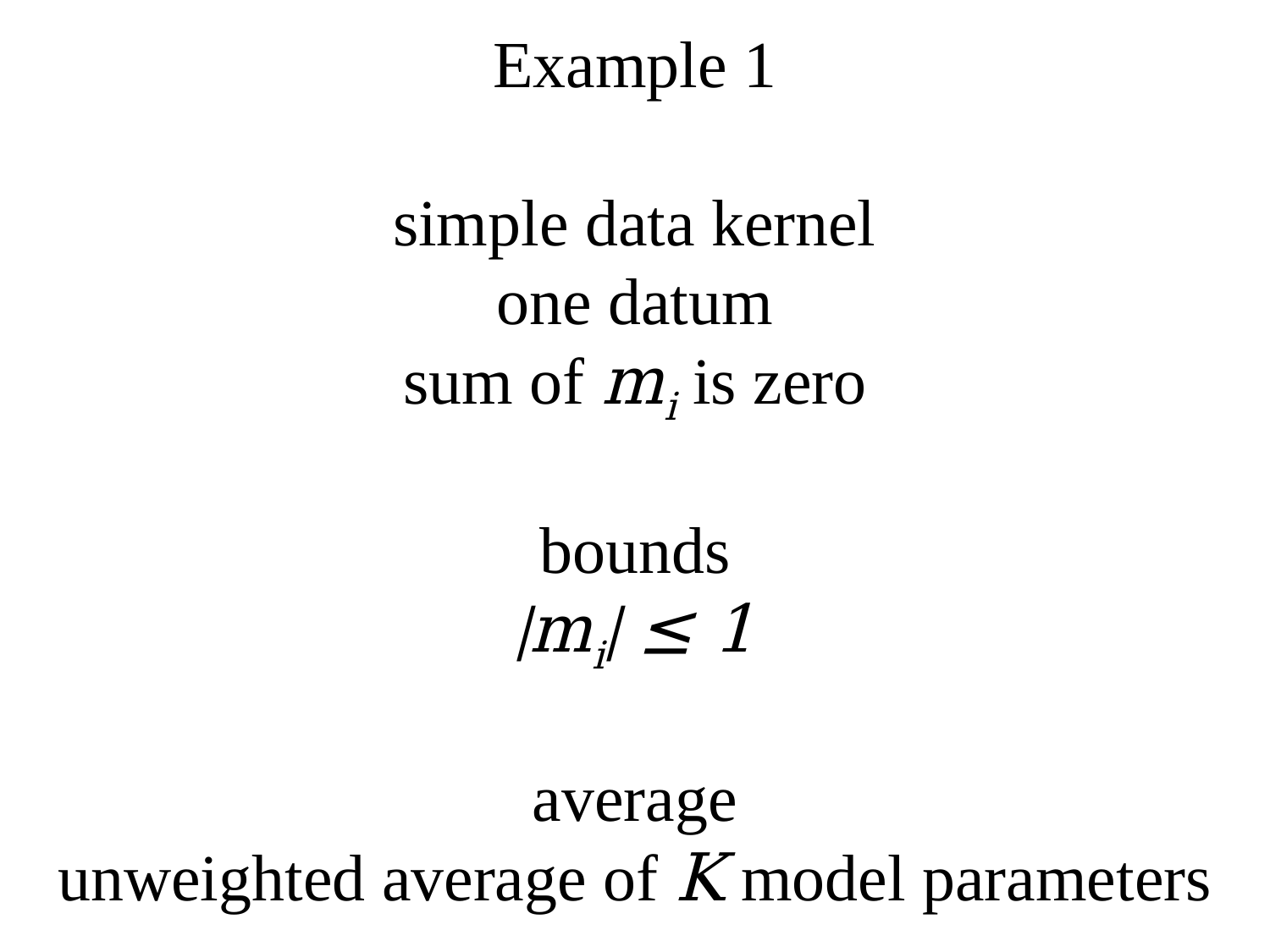

# Example 1 simple data kernel one datum sum of mi is zero bounds |mi| ≤ 1 average unweighted average of K model parameters